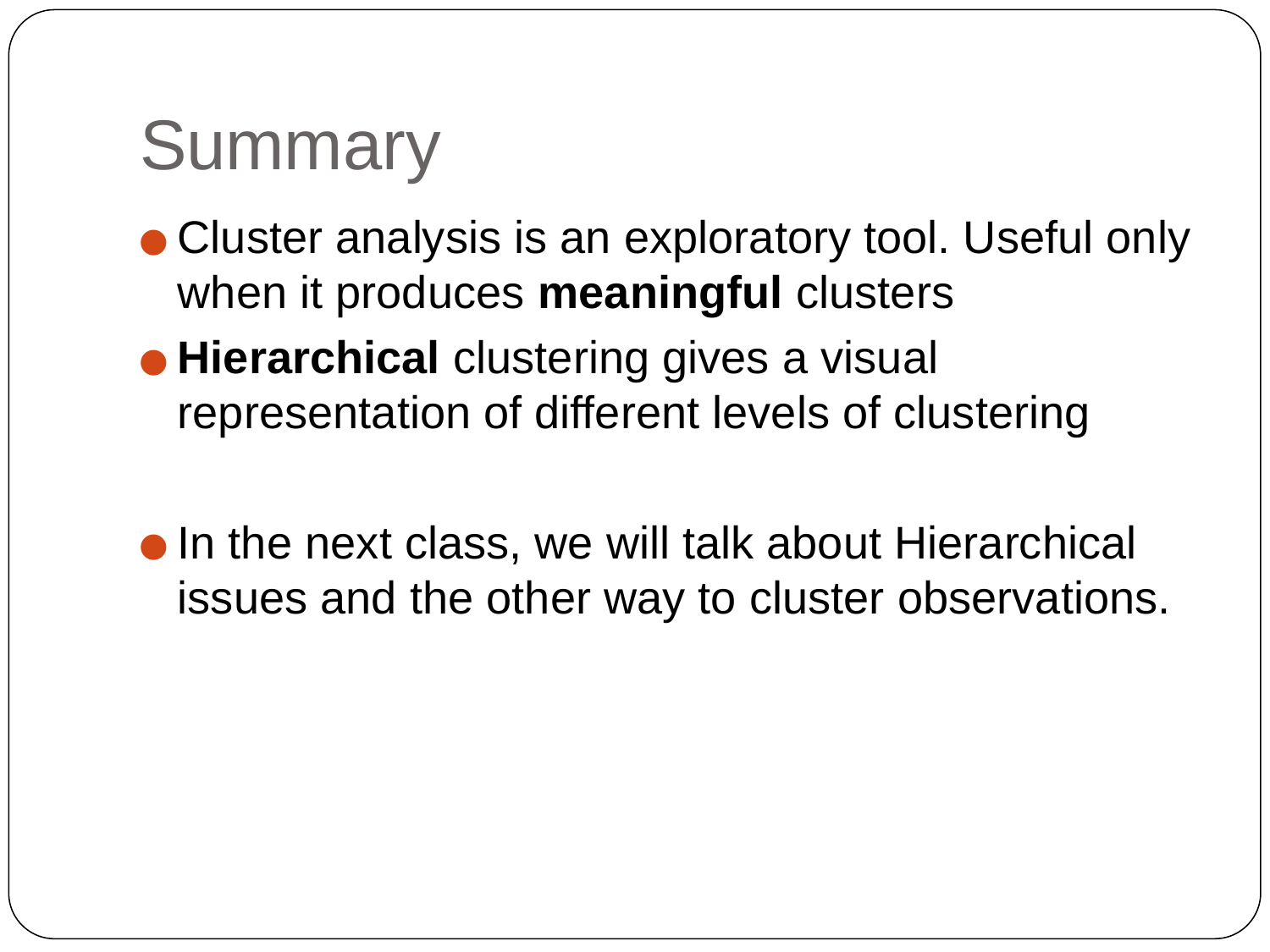

# Summary
Cluster analysis is an exploratory tool. Useful only when it produces meaningful clusters
Hierarchical clustering gives a visual representation of different levels of clustering

In the next class, we will talk about Hierarchical issues and the other way to cluster observations.